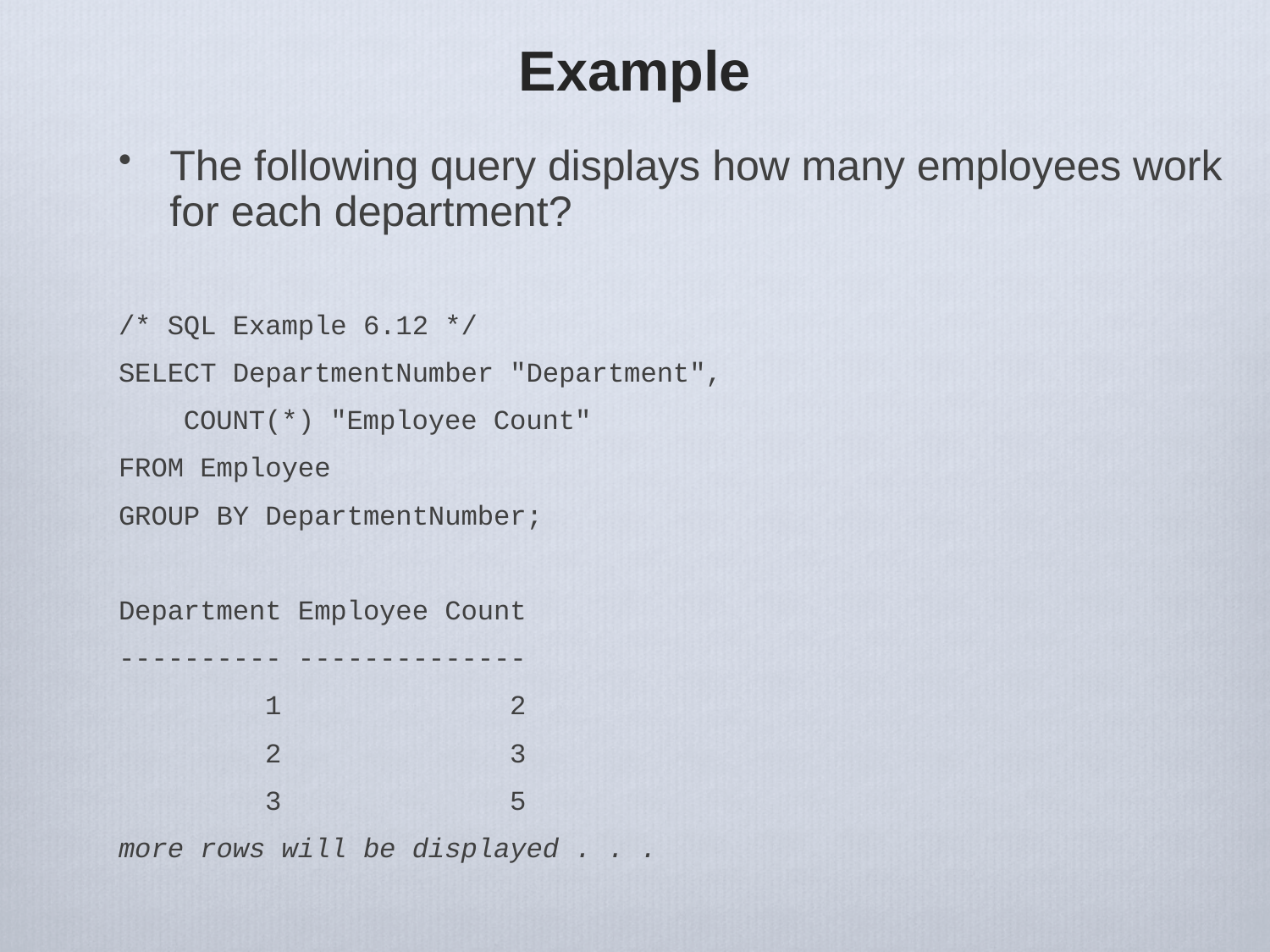

# Example
The following query displays how many employees work for each department?

/* SQL Example 6.12 */
SELECT DepartmentNumber "Department",
    COUNT(*) "Employee Count"
FROM Employee
GROUP BY DepartmentNumber;

Department Employee Count
---------- --------------
         1              2
         2              3
         3              5
more rows will be displayed . . .